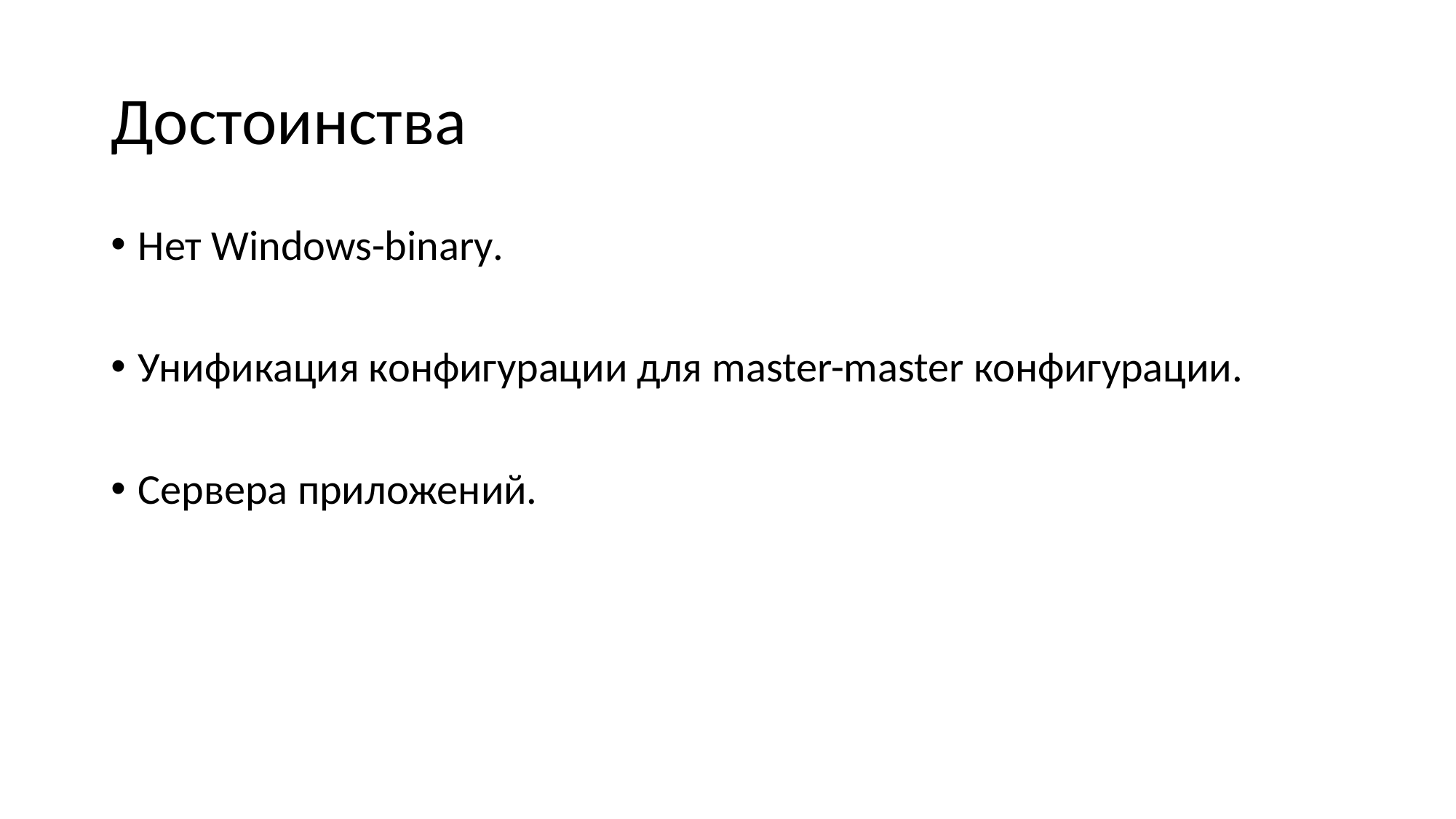

# Достоинства
Нет Windows-binary.

Унификация конфигурации для master-master конфигурации.

Сервера приложений.